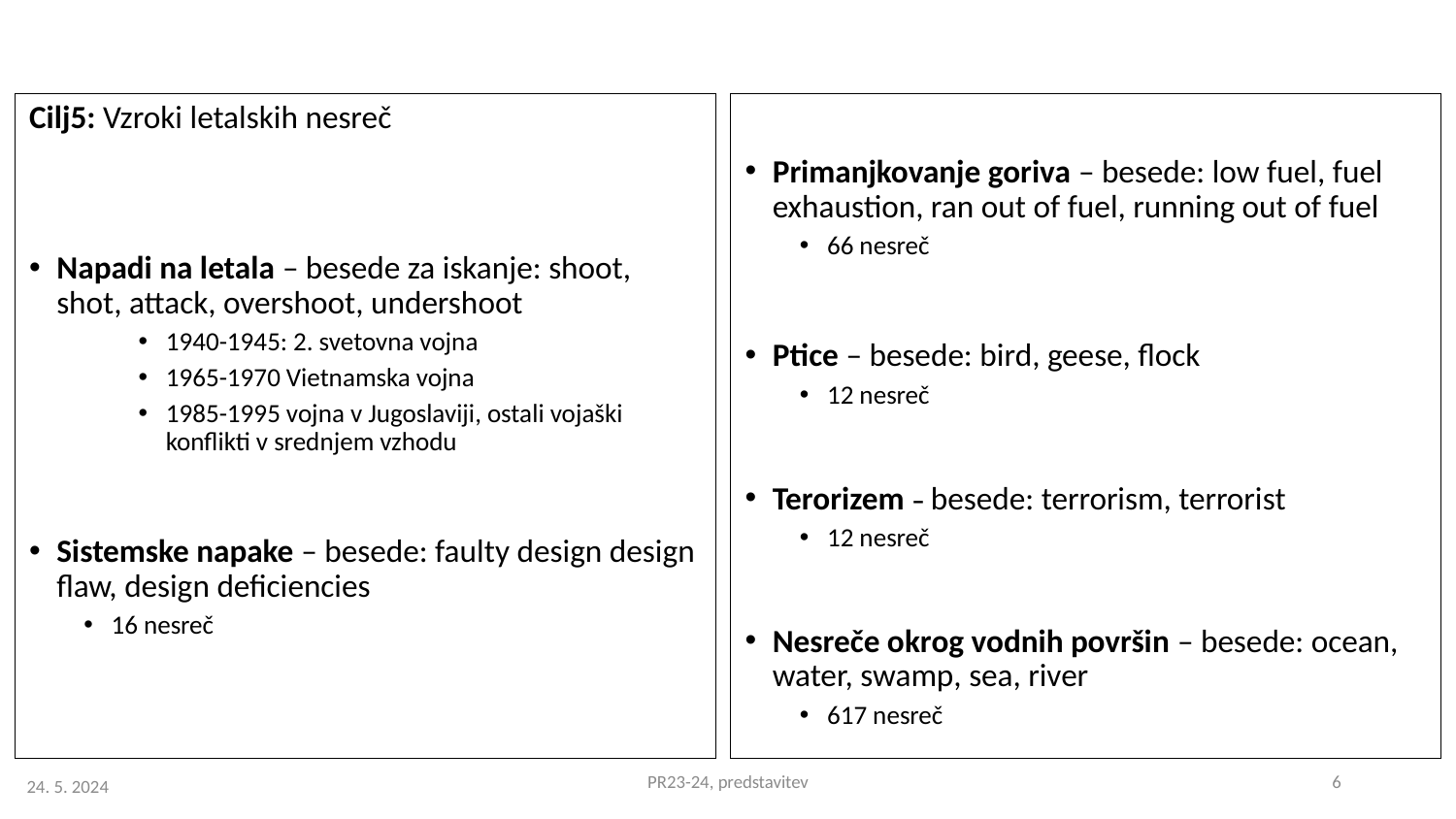

Cilj5: Vzroki letalskih nesreč

Napadi na letala – besede za iskanje: shoot, shot, attack, overshoot, undershoot
1940-1945: 2. svetovna vojna
1965-1970 Vietnamska vojna
1985-1995 vojna v Jugoslaviji, ostali vojaški konflikti v srednjem vzhodu

Sistemske napake – besede: faulty design design flaw, design deficiencies
16 nesreč

Primanjkovanje goriva – besede: low fuel, fuel exhaustion, ran out of fuel, running out of fuel
66 nesreč

Ptice – besede: bird, geese, flock
12 nesreč

Terorizem – besede: terrorism, terrorist
12 nesreč

Nesreče okrog vodnih površin – besede: ocean, water, swamp, sea, river
617 nesreč

PR23-24, predstavitev
6
24. 5. 2024